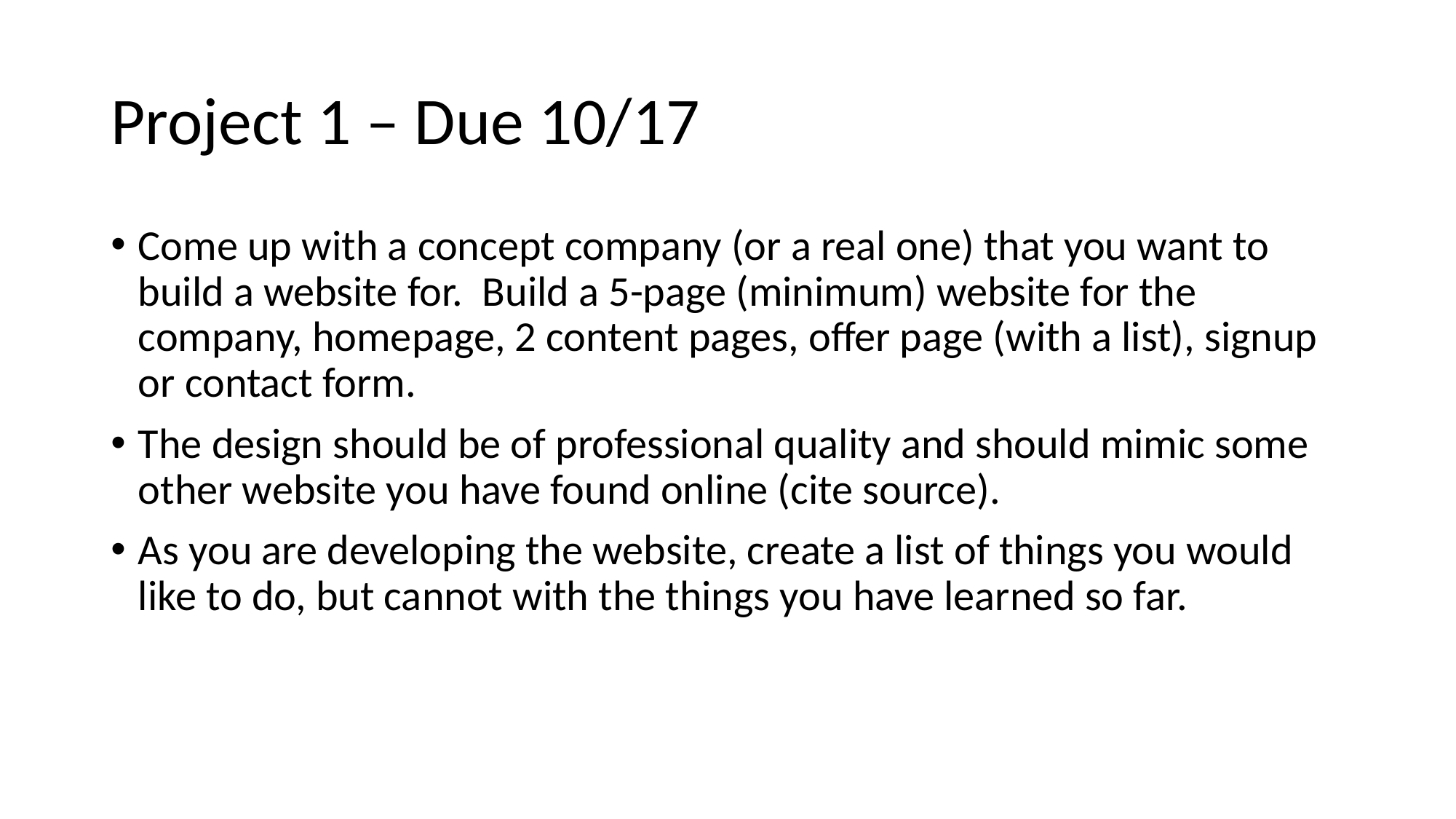

# Project 1 – Due 10/17
Come up with a concept company (or a real one) that you want to build a website for.  Build a 5-page (minimum) website for the company, homepage, 2 content pages, offer page (with a list), signup or contact form.
The design should be of professional quality and should mimic some other website you have found online (cite source).
As you are developing the website, create a list of things you would like to do, but cannot with the things you have learned so far.